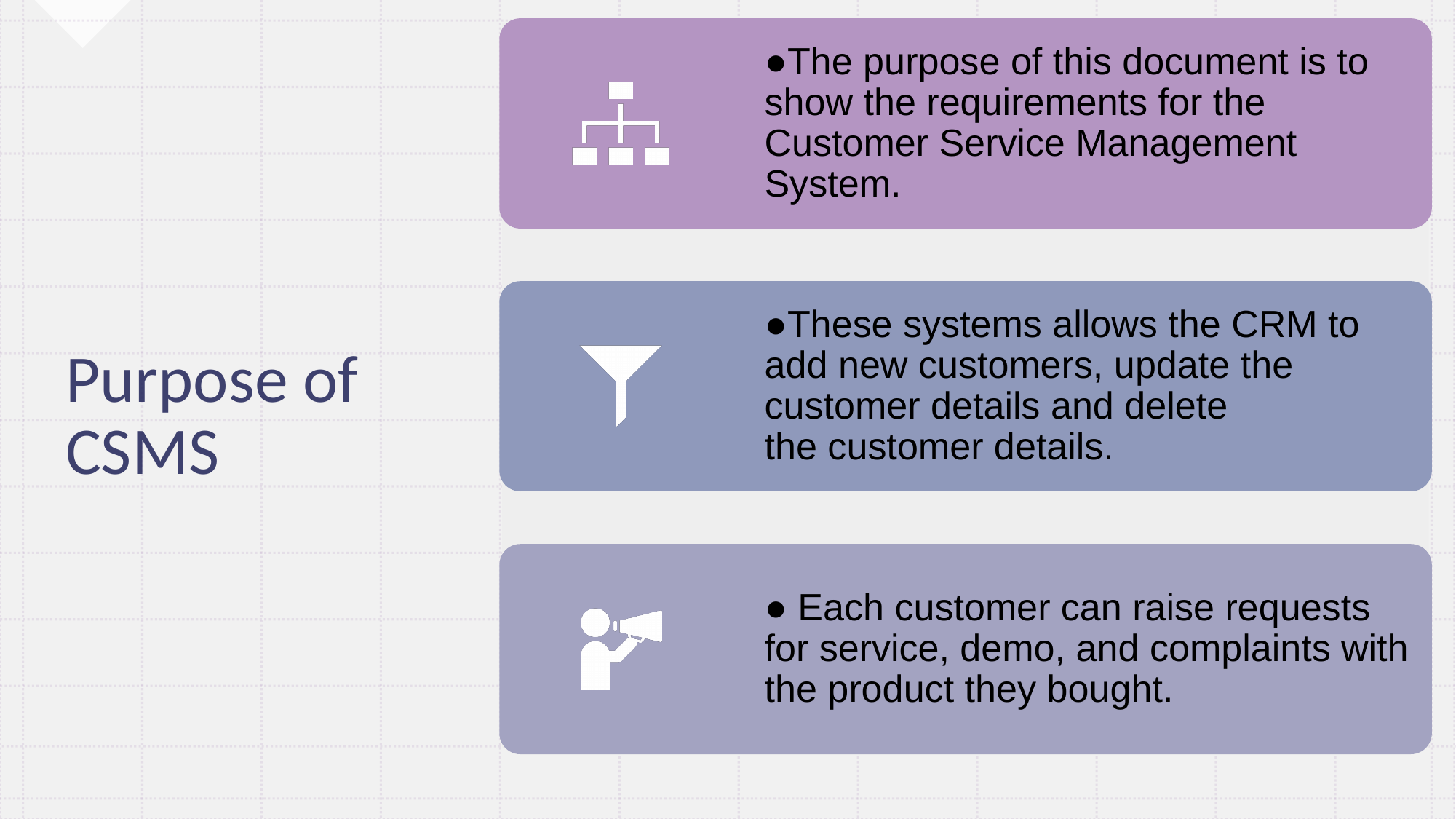

●The purpose of this document is to show the requirements for the  Customer Service Management System.
●These systems allows the CRM to add new customers, update the customer details and delete the customer details.
● Each customer can raise requests for service, demo, and complaints with the product they bought.

# Purpose of CSMS